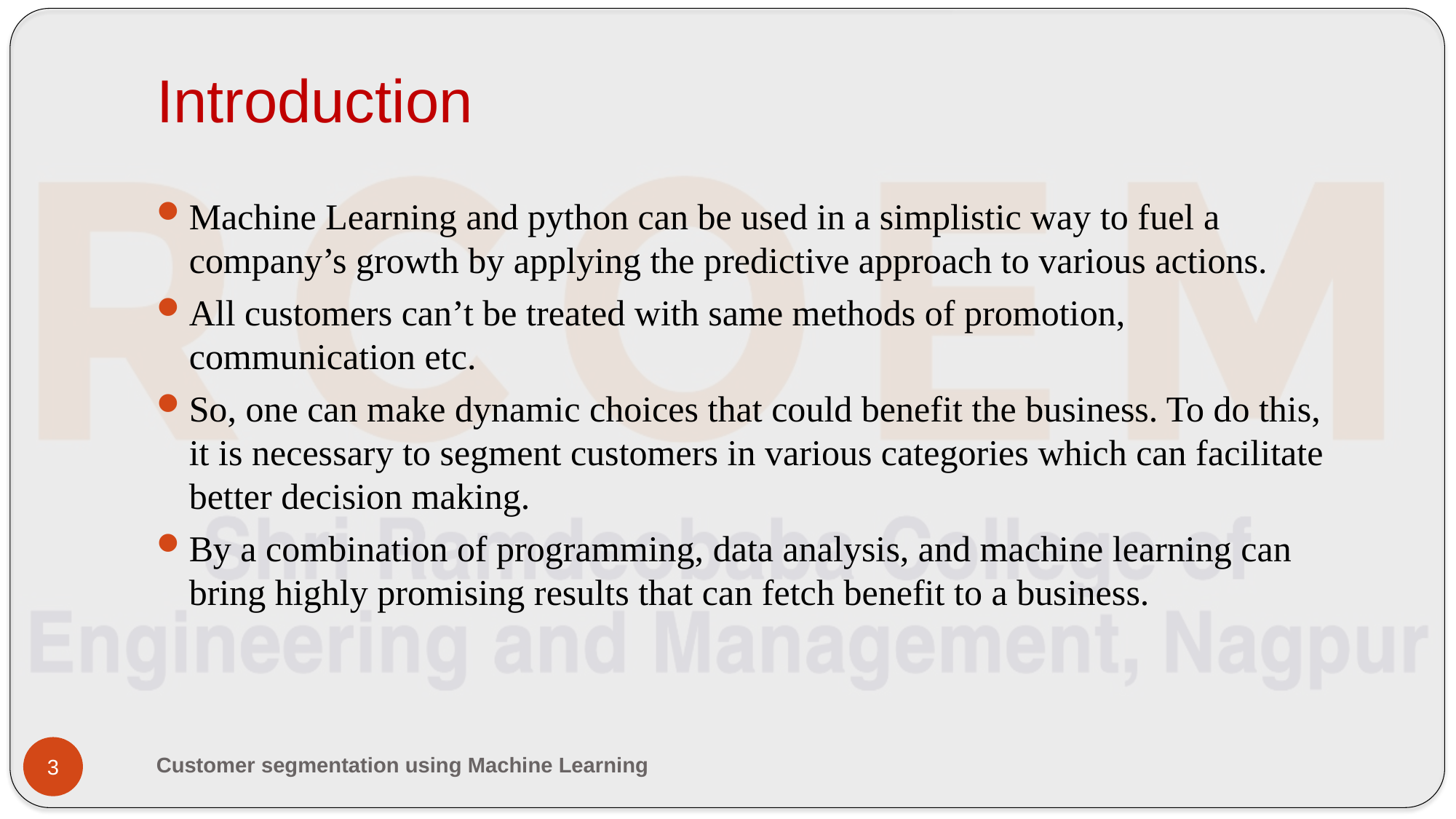

# Introduction
Machine Learning and python can be used in a simplistic way to fuel a company’s growth by applying the predictive approach to various actions.
All customers can’t be treated with same methods of promotion, communication etc.
So, one can make dynamic choices that could benefit the business. To do this, it is necessary to segment customers in various categories which can facilitate better decision making.
By a combination of programming, data analysis, and machine learning can bring highly promising results that can fetch benefit to a business.

3
Customer segmentation using Machine Learning